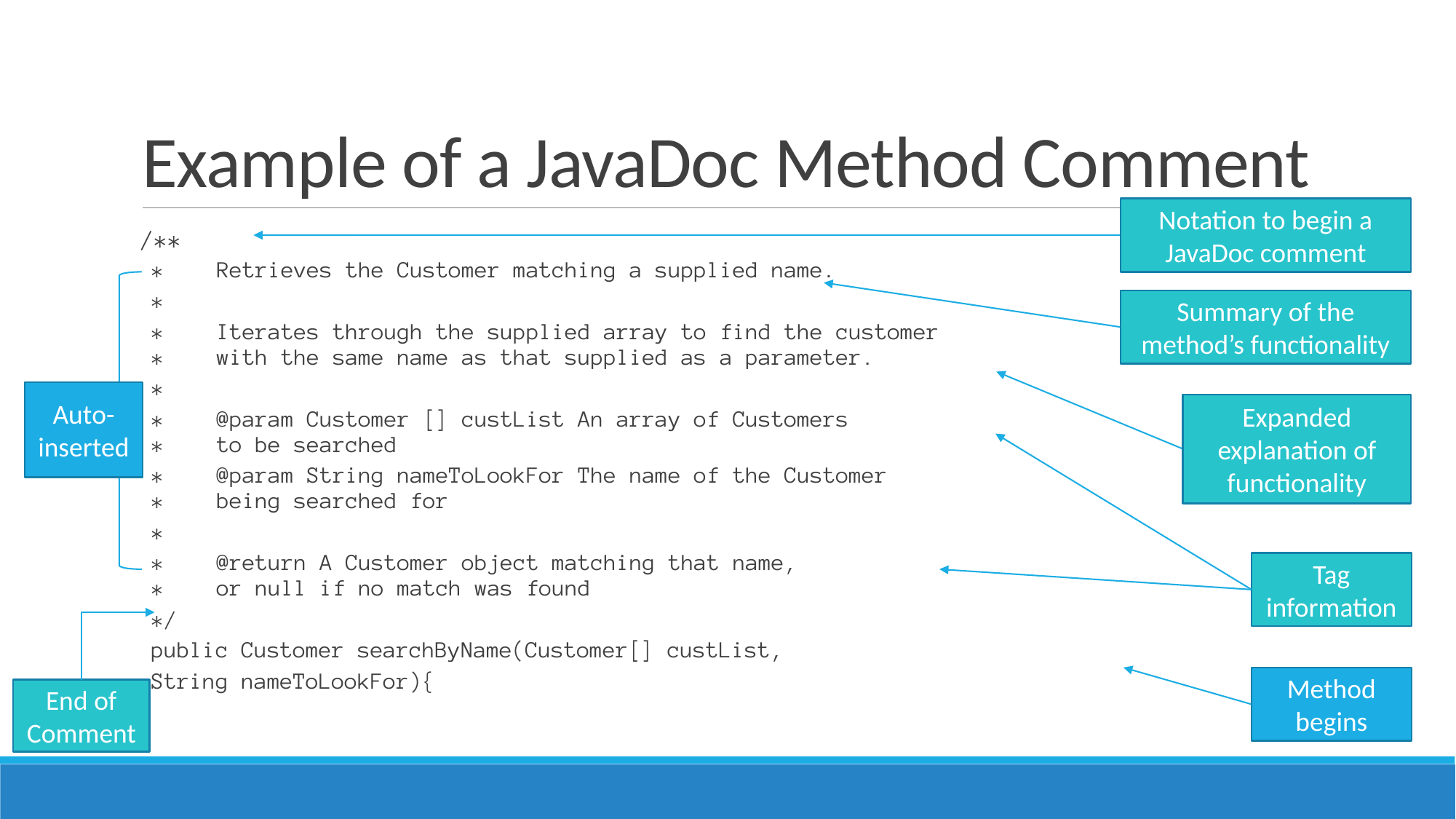

# Example of a JavaDoc Method Comment
Notation to begin a JavaDoc comment
/**
*	Retrieves the Customer matching a supplied name.
*
*	Iterates through the supplied array to find the customer
*	with the same name as that supplied as a parameter.
*
*	@param Customer [] custList An array of Customers
*	to be searched
*	@param String nameToLookFor The name of the Customer
*	being searched for
*
*	@return A Customer object matching that name,
*	or null if no match was found
*/
public Customer searchByName(Customer[] custList,
						String nameToLookFor){

Summary of the method’s functionality
Auto-inserted
Expanded explanation of functionality
Tag information
Method begins
End of Comment